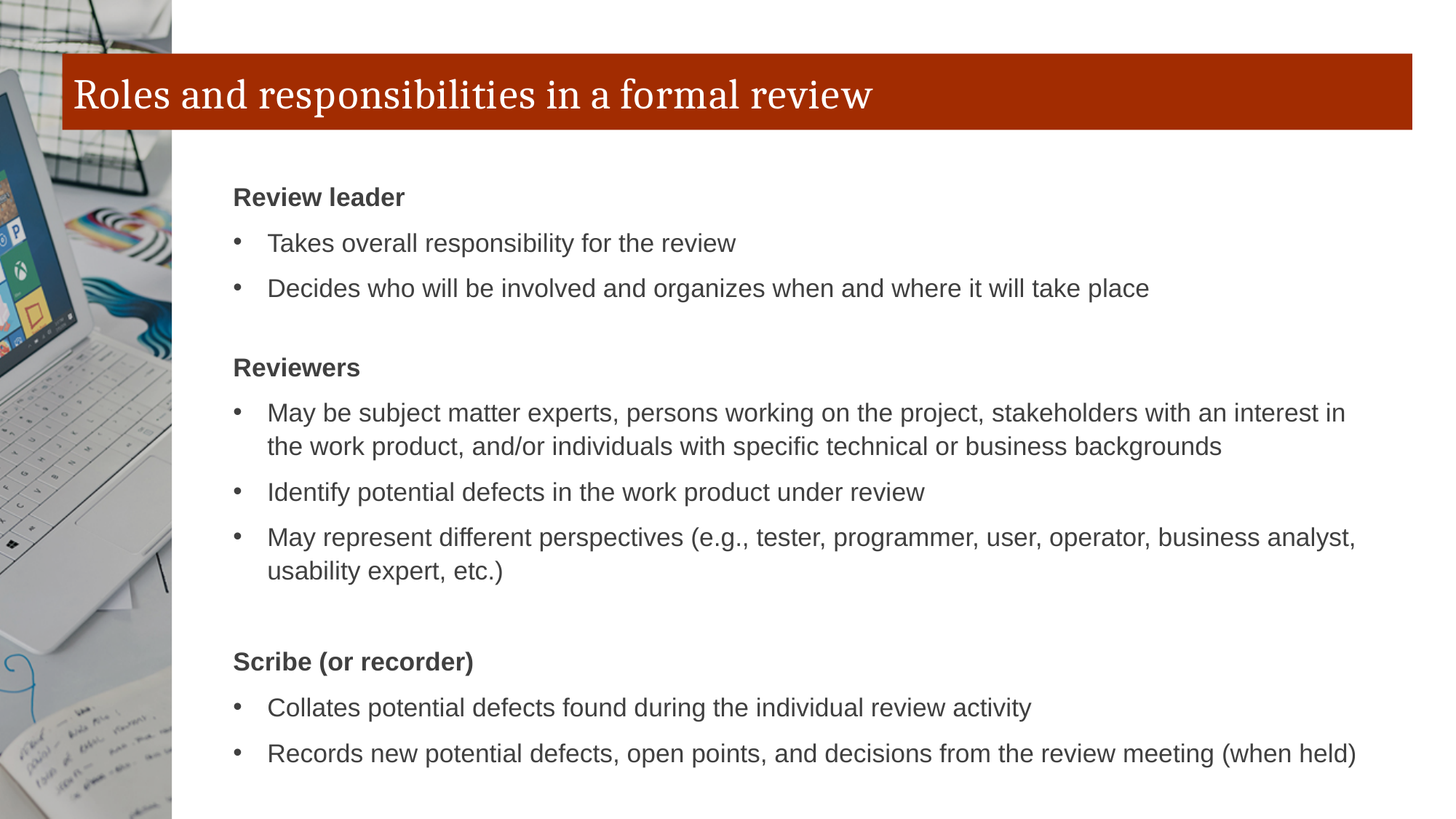

# Roles and responsibilities in a formal review
Review leader
Takes overall responsibility for the review
Decides who will be involved and organizes when and where it will take place
Reviewers
May be subject matter experts, persons working on the project, stakeholders with an interest in
the work product, and/or individuals with specific technical or business backgrounds
Identify potential defects in the work product under review
May represent different perspectives (e.g., tester, programmer, user, operator, business analyst,
usability expert, etc.)

Scribe (or recorder)
Collates potential defects found during the individual review activity
Records new potential defects, open points, and decisions from the review meeting (when held)